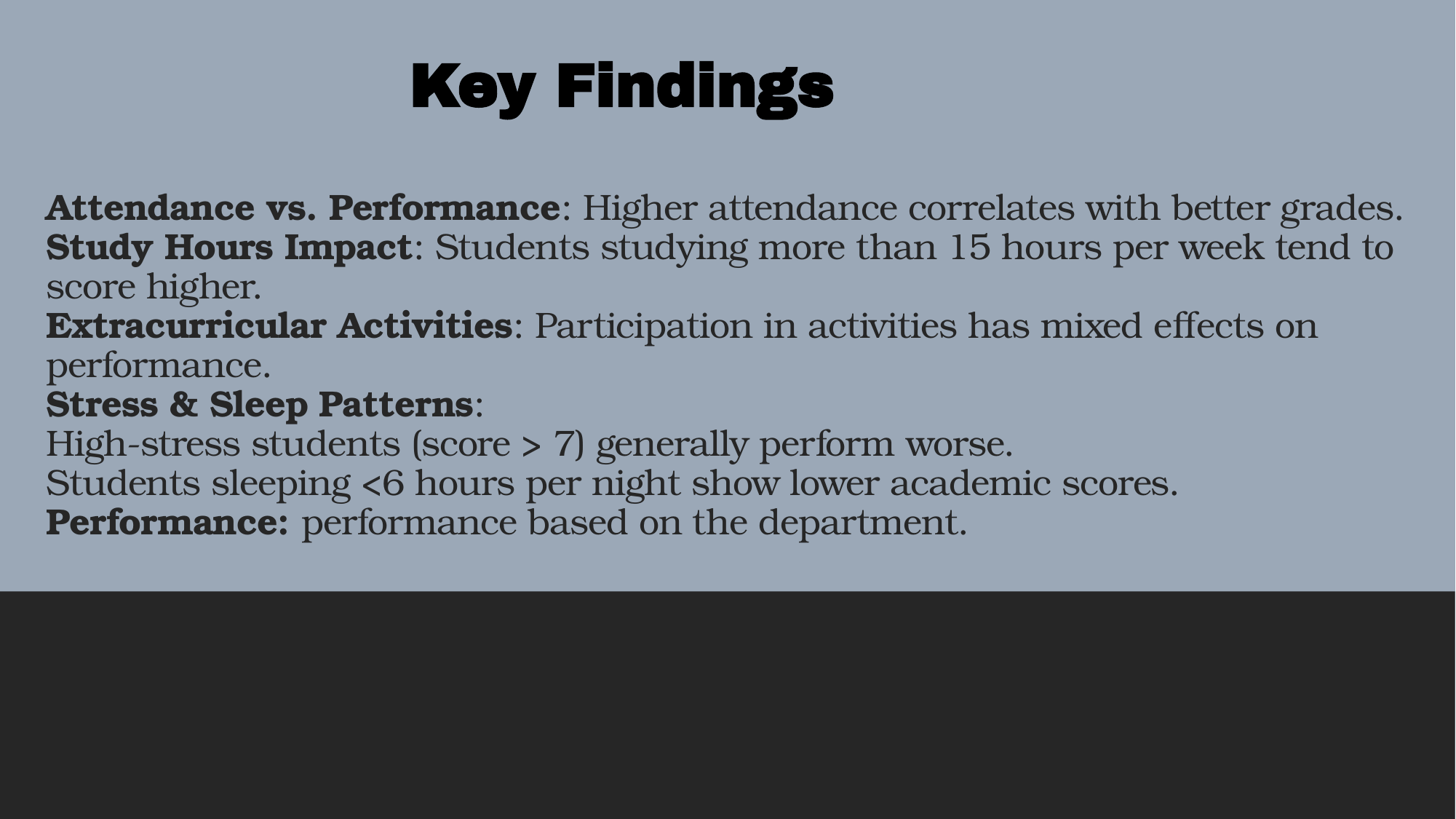

Key Findings
# Attendance vs. Performance: Higher attendance correlates with better grades. Study Hours Impact: Students studying more than 15 hours per week tend to score higher. Extracurricular Activities: Participation in activities has mixed effects on performance. Stress & Sleep Patterns: High-stress students (score > 7) generally perform worse. Students sleeping <6 hours per night show lower academic scores. Performance: performance based on the department.